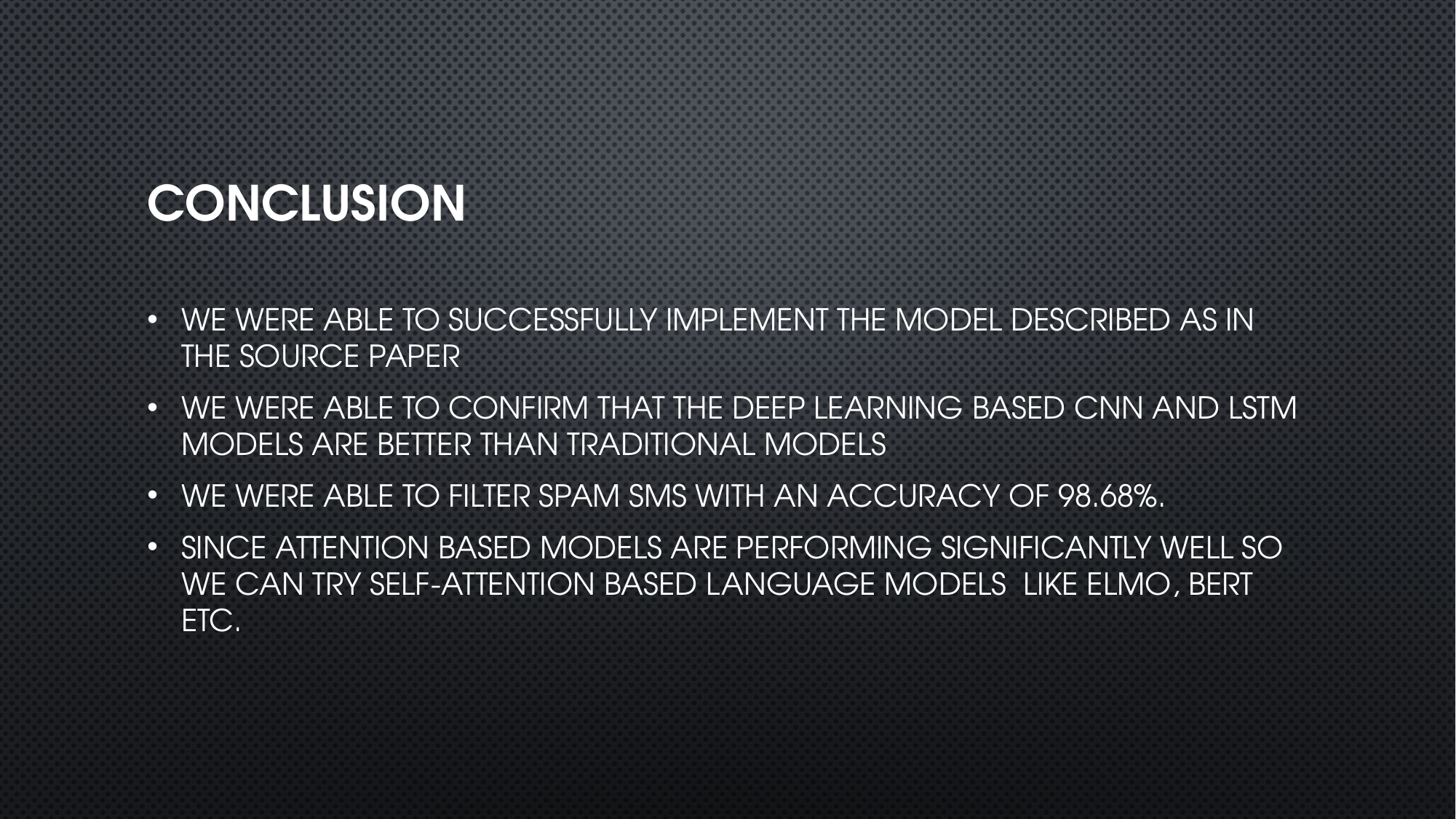

# Conclusion
We were able to successfully implement the model described as in the source paper
We were able to confirm that the deep learning based CNN and LSTM models are better than traditional models
We were able to filter spam SMS with an accuracy of 98.68%.
Since Attention based models are performing significantly well so we can try Self-Attention based language Models  like Elmo, Bert etc.